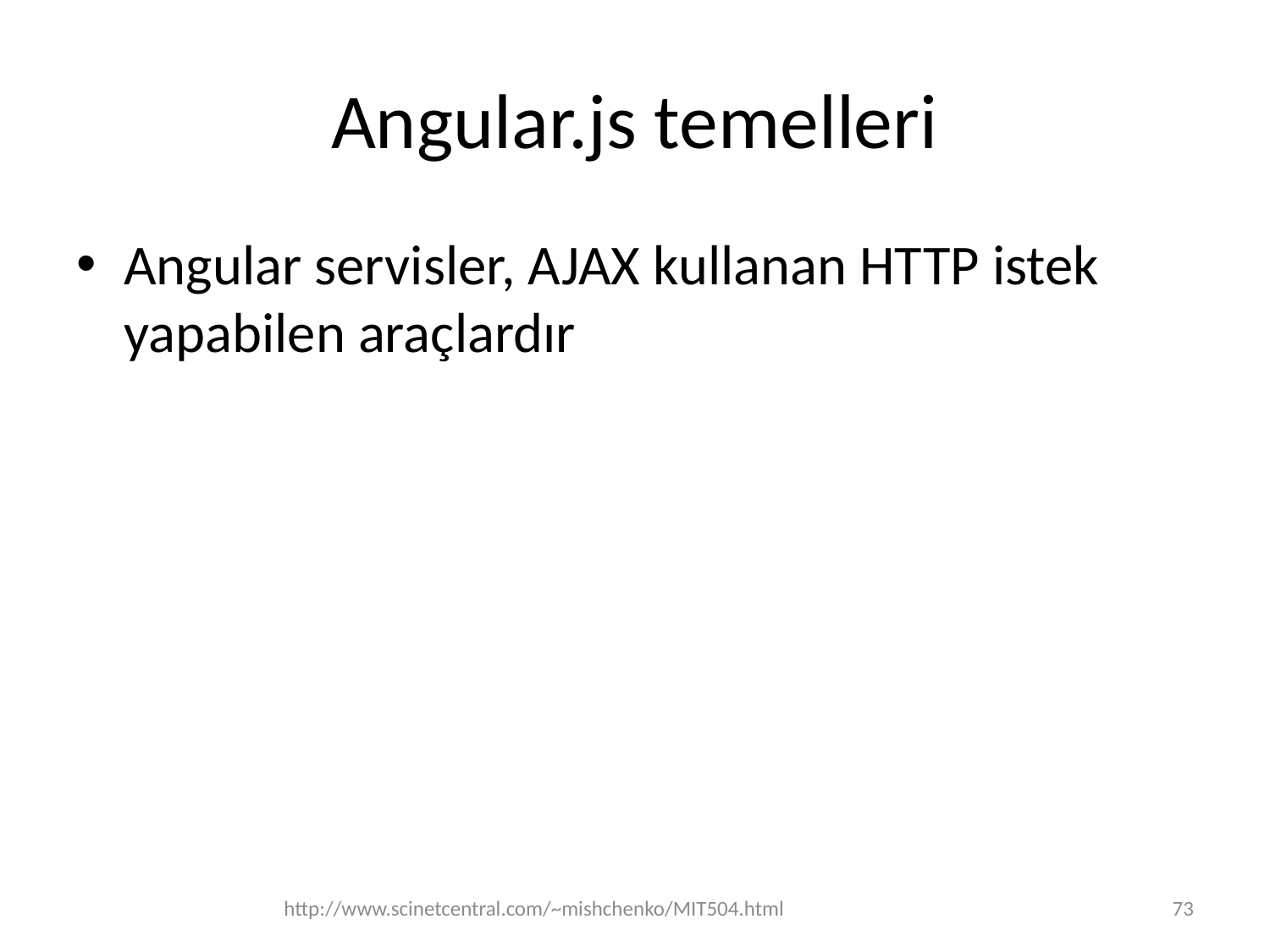

# Angular.js temelleri
Angular servisler, AJAX kullanan HTTP istek yapabilen araçlardır
http://www.scinetcentral.com/~mishchenko/MIT504.html
73